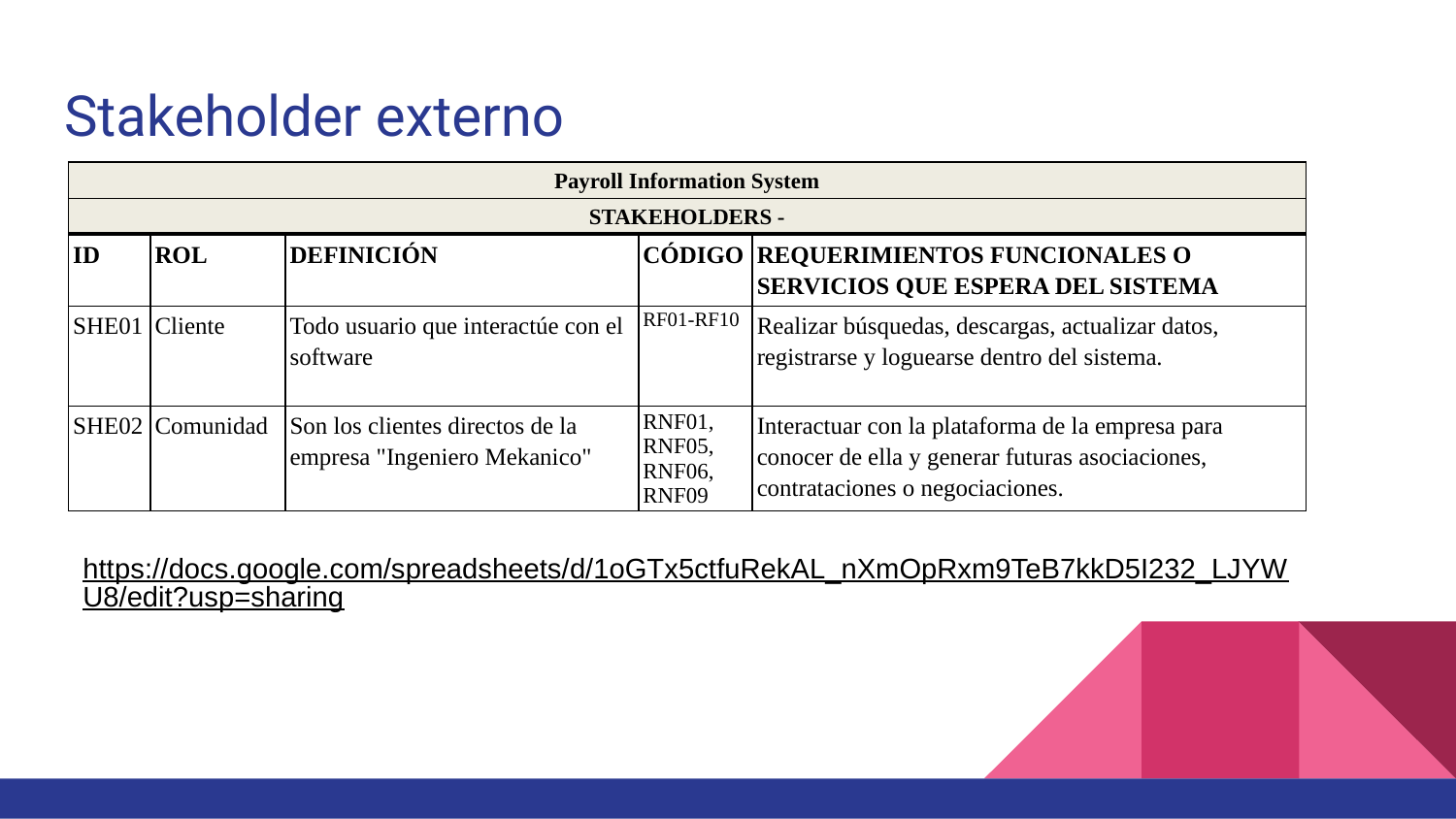

# Stakeholder externo
| Payroll Information System |  |  |  |  |  |  |  |  |  |
| --- | --- | --- | --- | --- | --- | --- | --- | --- | --- |
| STAKEHOLDERS - |  |  |  |  |  |  |  |  |  |
| ID | ROL | DEFINICIÓN | CÓDIGO | REQUERIMIENTOS FUNCIONALES O SERVICIOS QUE ESPERA DEL SISTEMA |
| --- | --- | --- | --- | --- |
| SHE01 | Cliente | Todo usuario que interactúe con el software | RF01-RF10 | Realizar búsquedas, descargas, actualizar datos, registrarse y loguearse dentro del sistema. |
| SHE02 | Comunidad | Son los clientes directos de la empresa "Ingeniero Mekanico" | RNF01, RNF05, RNF06, RNF09 | Interactuar con la plataforma de la empresa para conocer de ella y generar futuras asociaciones, contrataciones o negociaciones. |
https://docs.google.com/spreadsheets/d/1oGTx5ctfuRekAL_nXmOpRxm9TeB7kkD5I232_LJYWU8/edit?usp=sharing